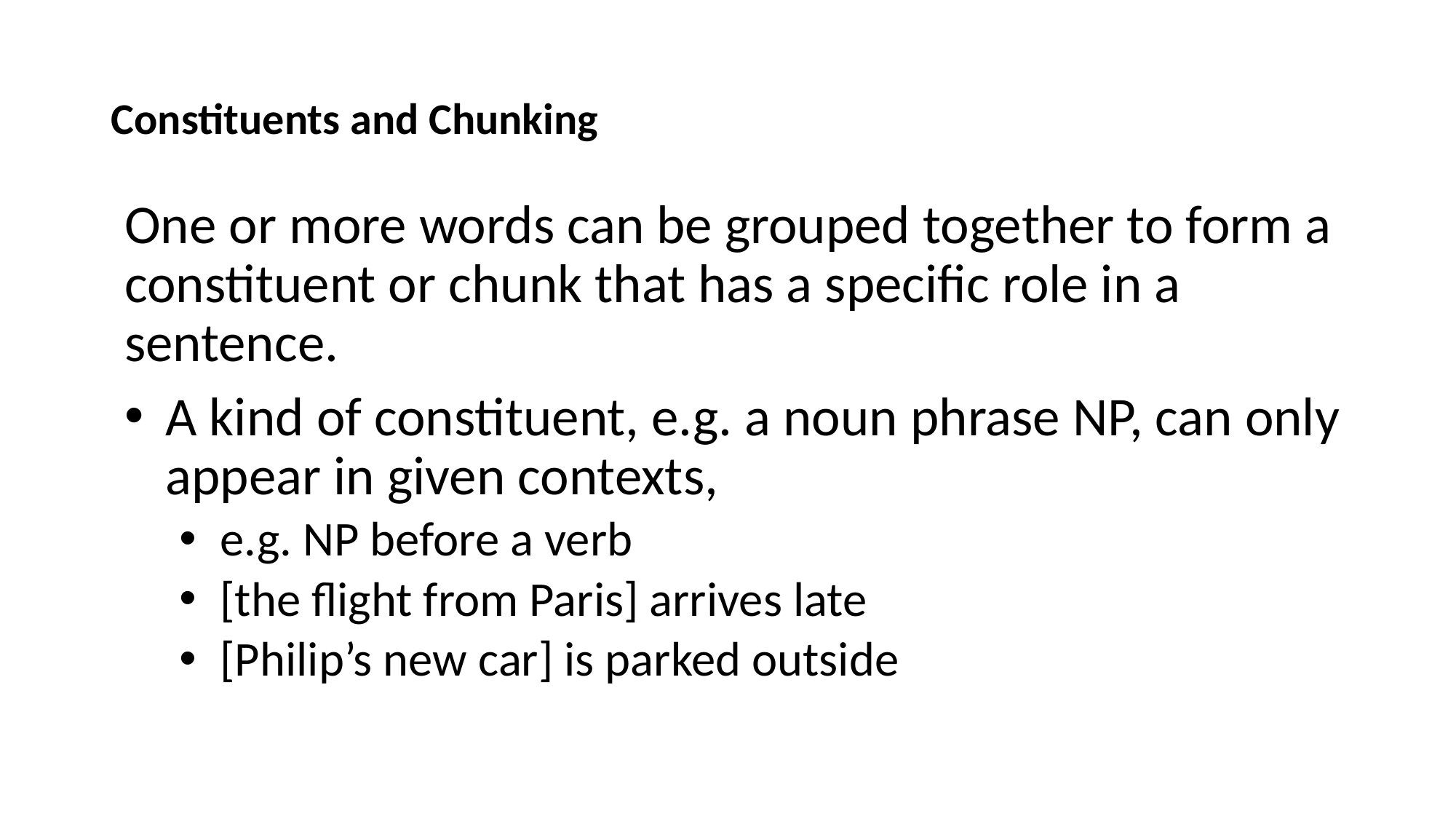

# Constituents and Chunking
One or more words can be grouped together to form a constituent or chunk that has a specific role in a sentence.
A kind of constituent, e.g. a noun phrase NP, can only appear in given contexts,
e.g. NP before a verb
[the flight from Paris] arrives late
[Philip’s new car] is parked outside